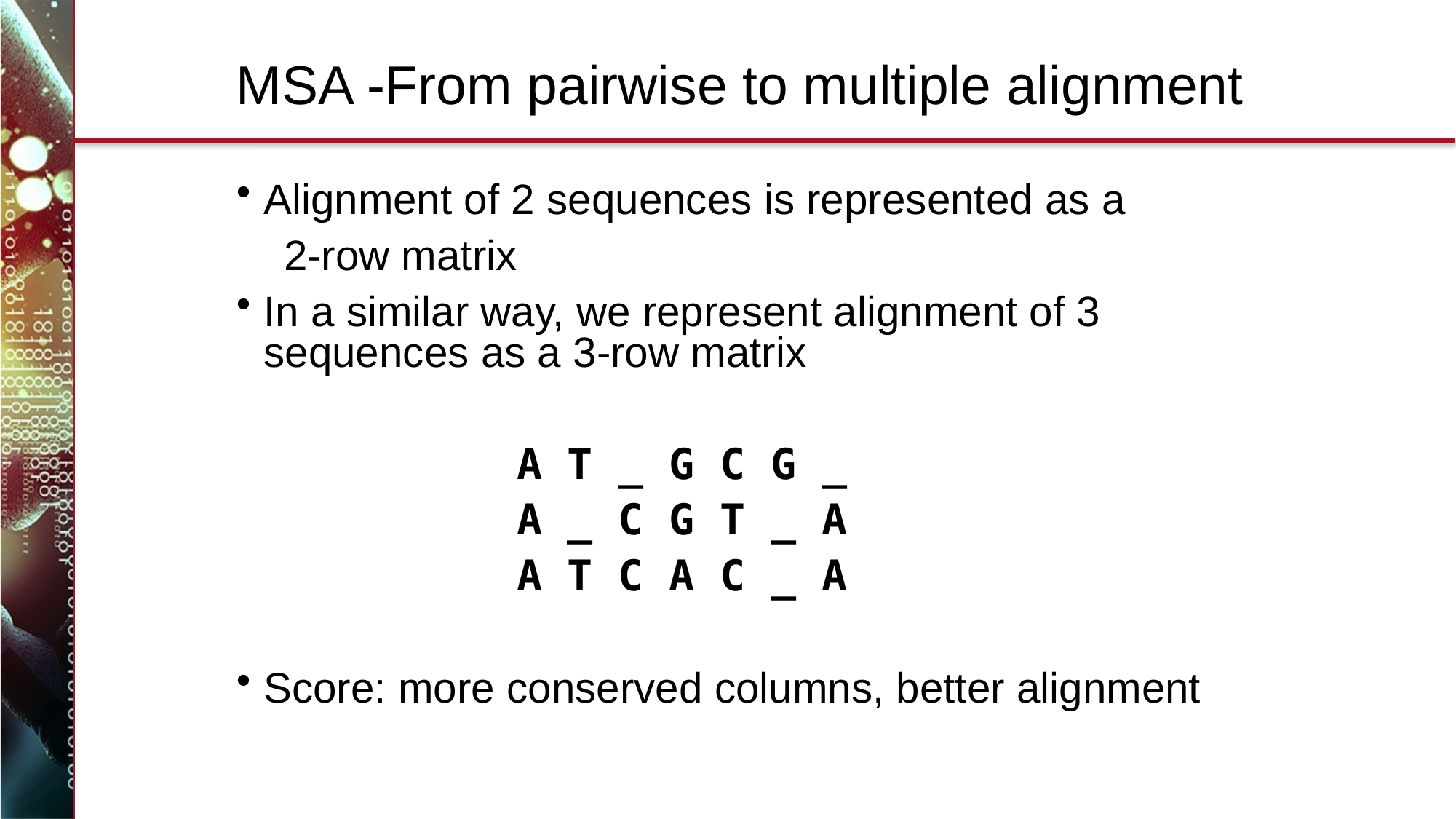

# MSA -From pairwise to multiple alignment
Alignment of 2 sequences is represented as a
    2-row matrix
In a similar way, we represent alignment of 3 sequences as a 3-row matrix

           A T _ G C G _
           A _ C G T _ A
           A T C A C _ A

Score: more conserved columns, better alignment